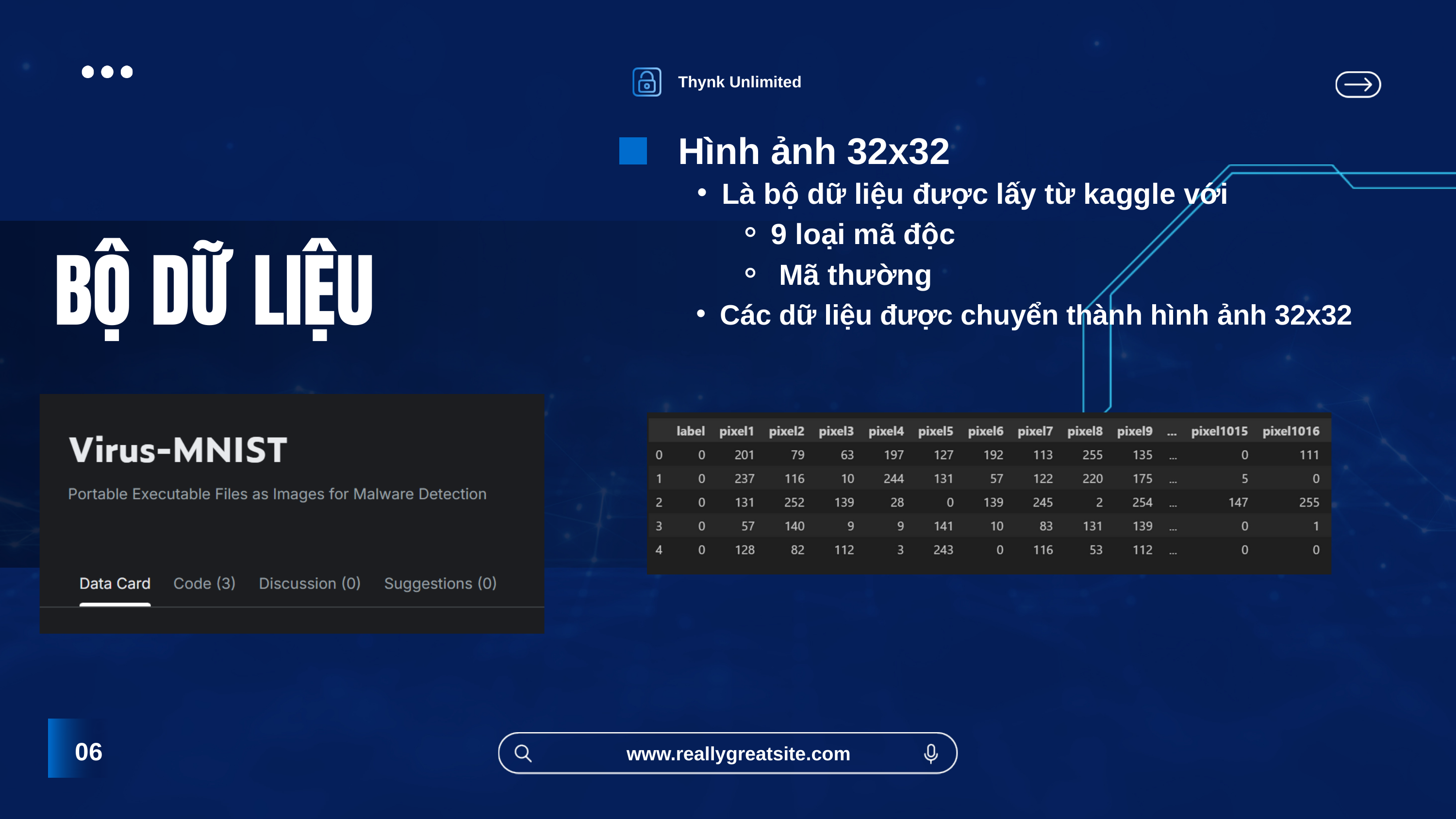

Thynk Unlimited

Hình ảnh 32x32

Là bộ dữ liệu được lấy từ kaggle với
9 loại mã độc
 Mã thường
Các dữ liệu được chuyển thành hình ảnh 32x32

BỘ DỮ LIỆU

06

www.reallygreatsite.com